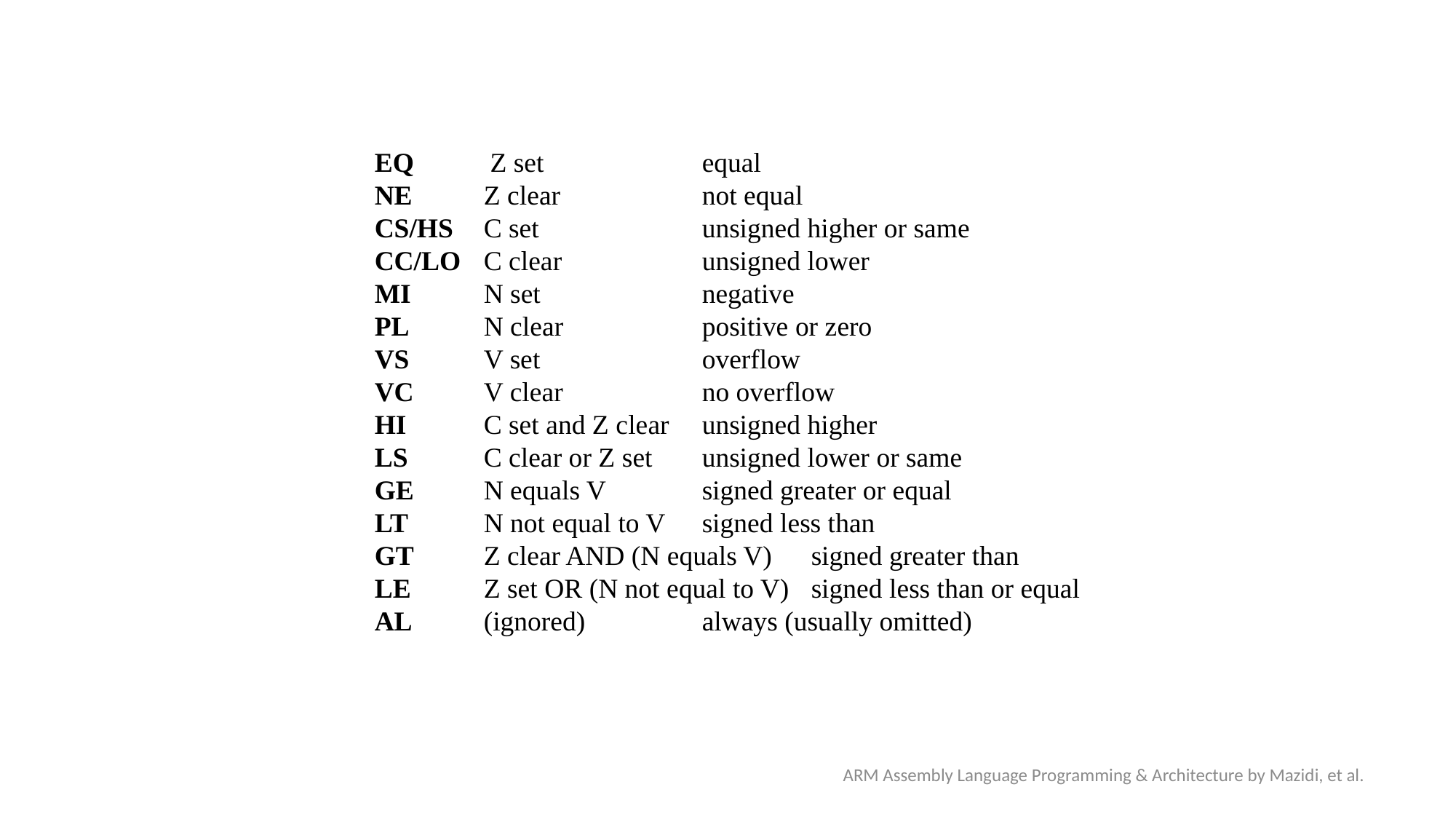

EQ           Z set 		equal
NE 	Z clear 		not equal
CS/HS 	C set 		unsigned higher or same
CC/LO 	C clear 		unsigned lower
MI 	N set 		negative
PL 	N clear 		positive or zero
VS 	V set 		overflow
VC 	V clear 		no overflow
HI 	C set and Z clear 	unsigned higher
LS 	C clear or Z set 	unsigned lower or same
GE 	N equals V 	signed greater or equal
LT 	N not equal to V 	signed less than
GT 	Z clear AND (N equals V) 	signed greater than
LE 	Z set OR (N not equal to V) 	signed less than or equal
AL 	(ignored) 		always (usually omitted)
ARM Assembly Language Programming & Architecture by Mazidi, et al.